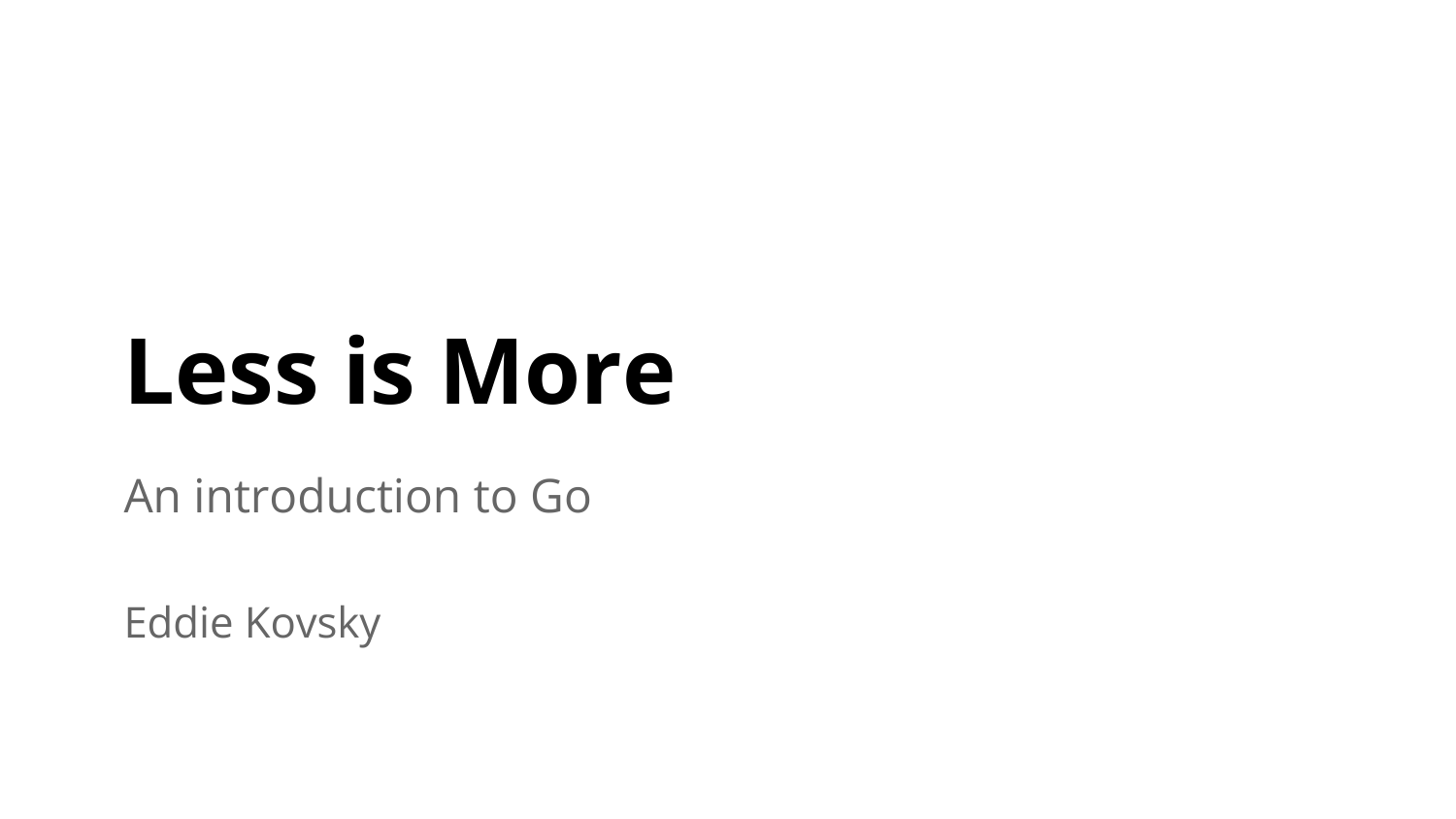

# Less is More
An introduction to Go

Eddie Kovsky